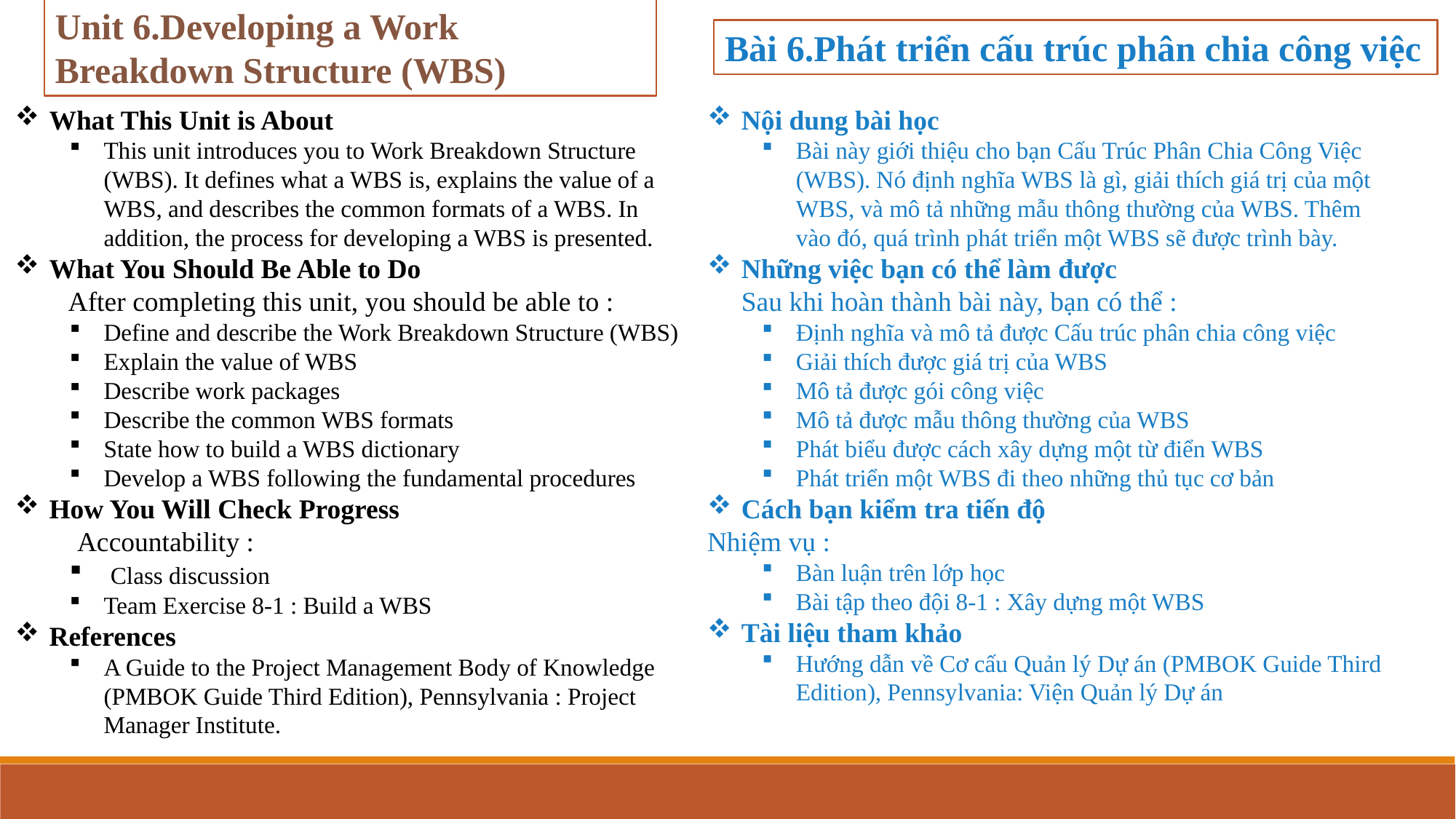

Unit 6.Developing a Work Breakdown Structure (WBS)
Bài 6.Phát triển cấu trúc phân chia công việc
What This Unit is About
This unit introduces you to Work Breakdown Structure (WBS). It defines what a WBS is, explains the value of a WBS, and describes the common formats of a WBS. In addition, the process for developing a WBS is presented.
What You Should Be Able to Do
   After completing this unit, you should be able to :
Define and describe the Work Breakdown Structure (WBS)
Explain the value of WBS
Describe work packages
Describe the common WBS formats
State how to build a WBS dictionary
Develop a WBS following the fundamental procedures
How You Will Check Progress
         Accountability :
 Class discussion
Team Exercise 8-1 : Build a WBS
References
A Guide to the Project Management Body of Knowledge (PMBOK Guide Third Edition), Pennsylvania : Project Manager Institute.
Nội dung bài học
Bài này giới thiệu cho bạn Cấu Trúc Phân Chia Công Việc (WBS). Nó định nghĩa WBS là gì, giải thích giá trị của một WBS, và mô tả những mẫu thông thường của WBS. Thêm vào đó, quá trình phát triển một WBS sẽ được trình bày.
Những việc bạn có thể làm được
Sau khi hoàn thành bài này, bạn có thể :
Định nghĩa và mô tả được Cấu trúc phân chia công việc
Giải thích được giá trị của WBS
Mô tả được gói công việc
Mô tả được mẫu thông thường của WBS
Phát biểu được cách xây dựng một từ điển WBS
Phát triển một WBS đi theo những thủ tục cơ bản
Cách bạn kiểm tra tiến độ
Nhiệm vụ :
Bàn luận trên lớp học
Bài tập theo đội 8-1 : Xây dựng một WBS
Tài liệu tham khảo
Hướng dẫn về Cơ cấu Quản lý Dự án (PMBOK Guide Third Edition), Pennsylvania: Viện Quản lý Dự án